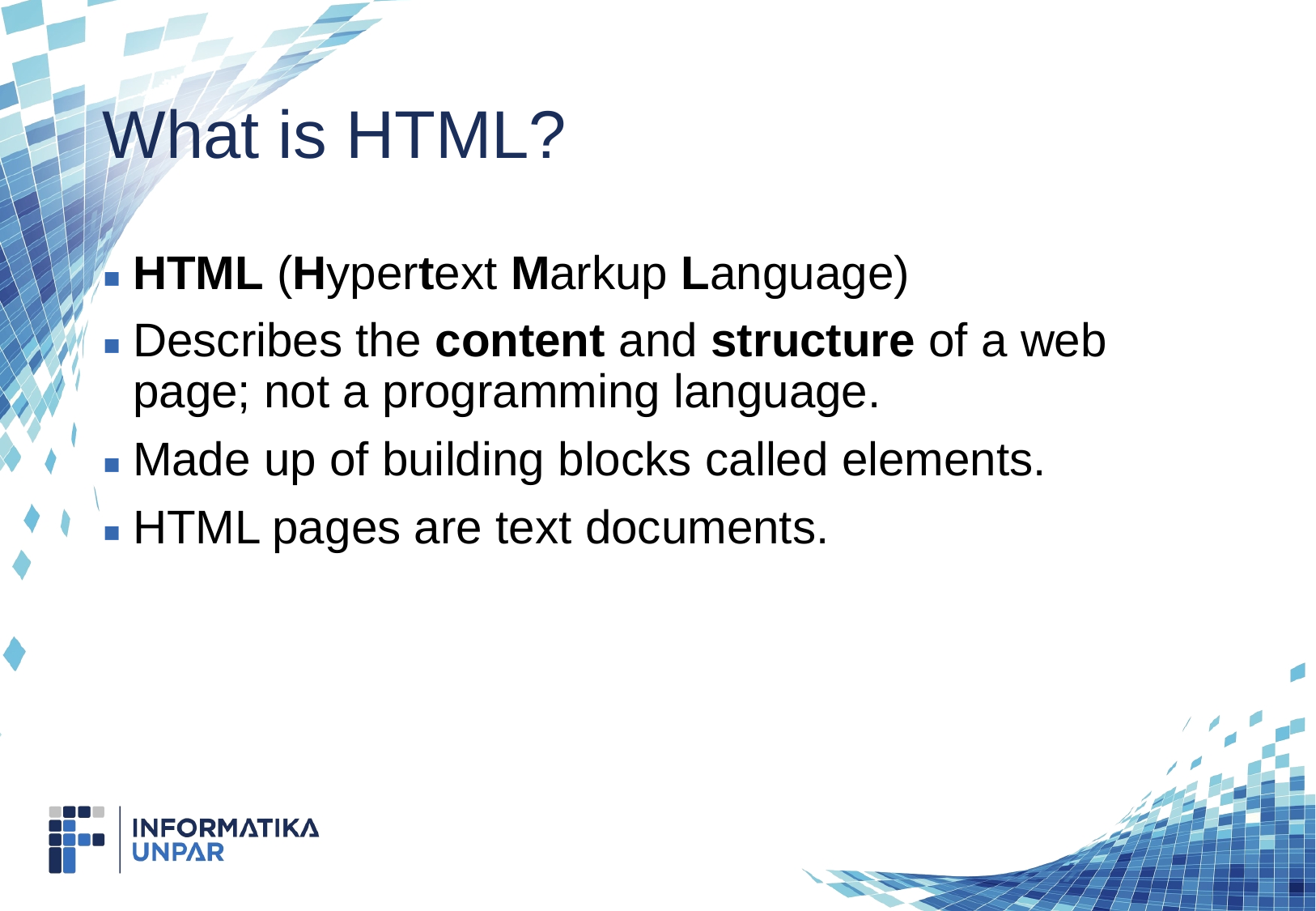

# What is HTML?
HTML (Hypertext Markup Language)
Describes the content and structure of a web page; not a programming language.
Made up of building blocks called elements.
HTML pages are text documents.